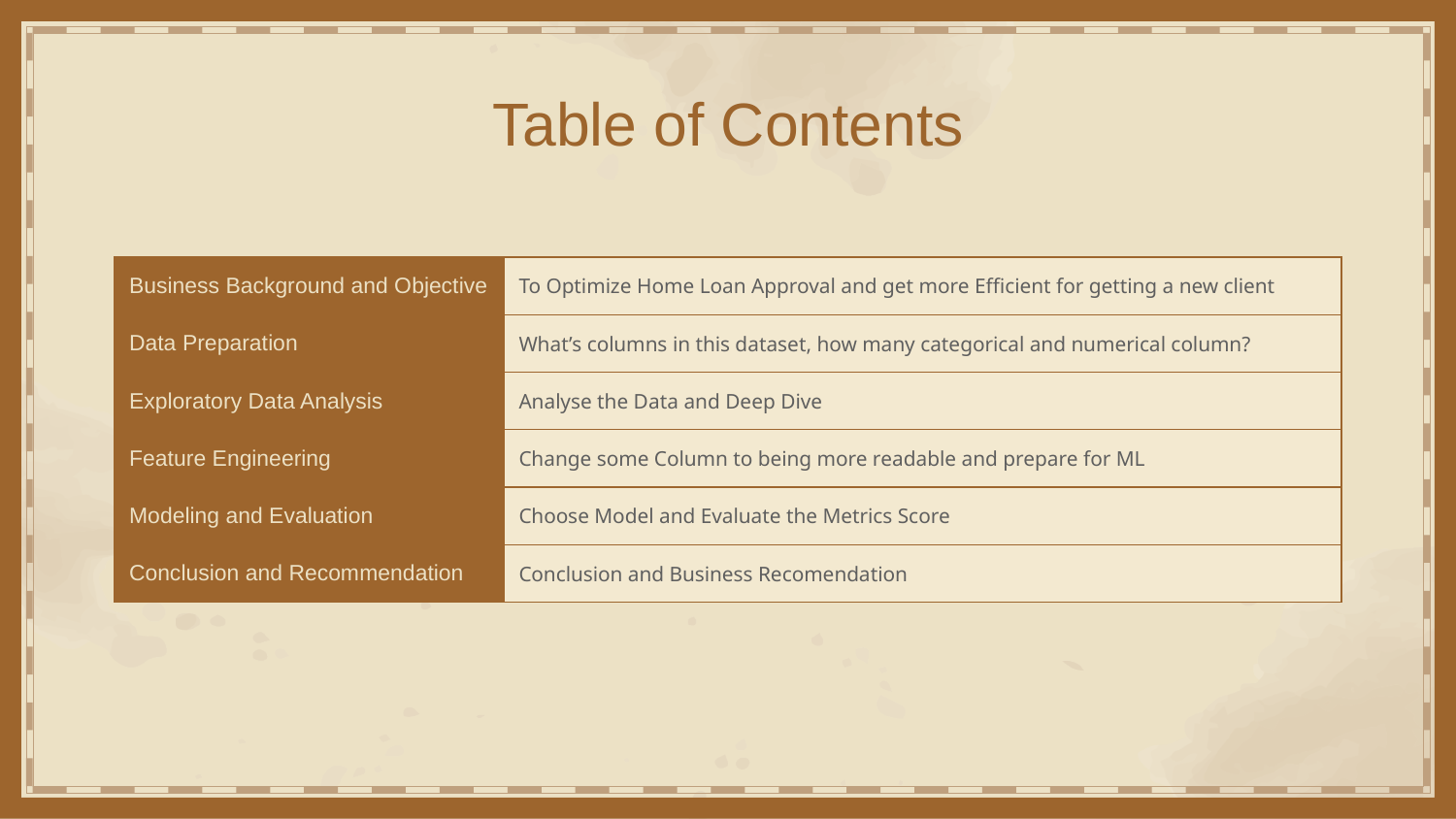

# Table of Contents

| Business Background and Objective | To Optimize Home Loan Approval and get more Efficient for getting a new client |
| --- | --- |
| Data Preparation | What’s columns in this dataset, how many categorical and numerical column? |
| Exploratory Data Analysis | Analyse the Data and Deep Dive |
| Feature Engineering | Change some Column to being more readable and prepare for ML |
| Modeling and Evaluation | Choose Model and Evaluate the Metrics Score |
| Conclusion and Recommendation | Conclusion and Business Recomendation |